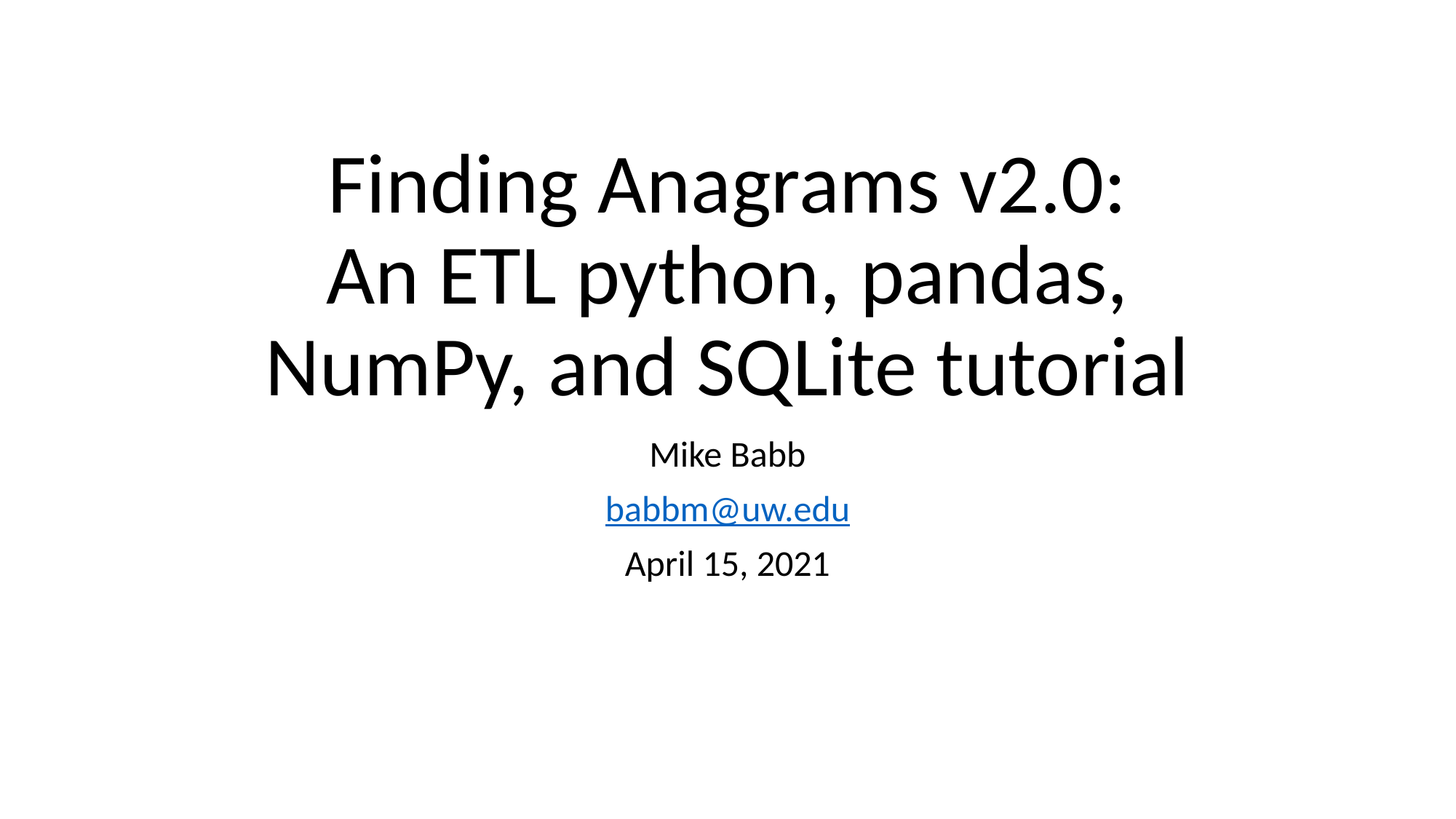

# Finding Anagrams v2.0: An ETL python, pandas, NumPy, and SQLite tutorial
Mike Babb
babbm@uw.edu
April 15, 2021